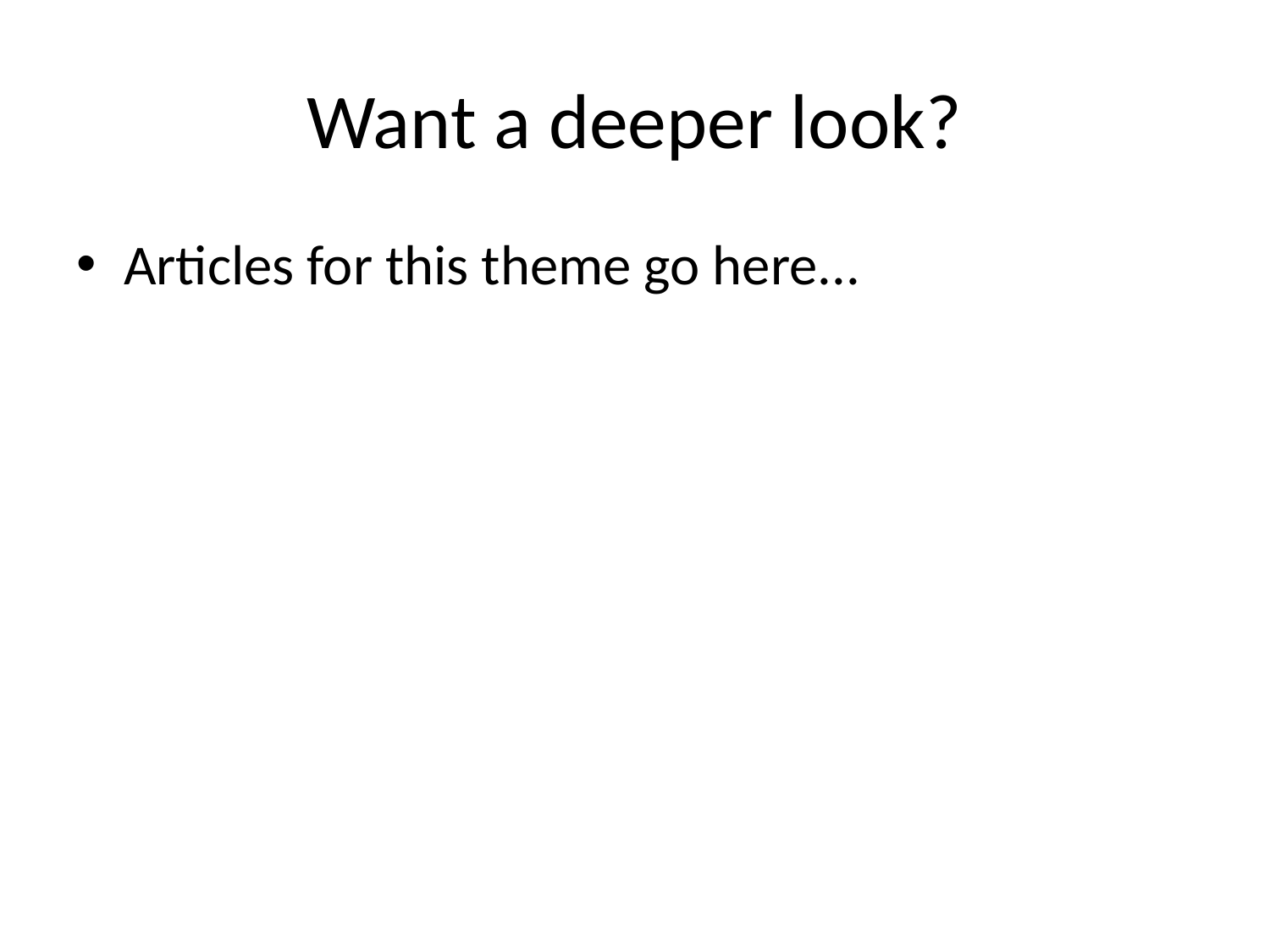

# Want a deeper look?
Articles for this theme go here...